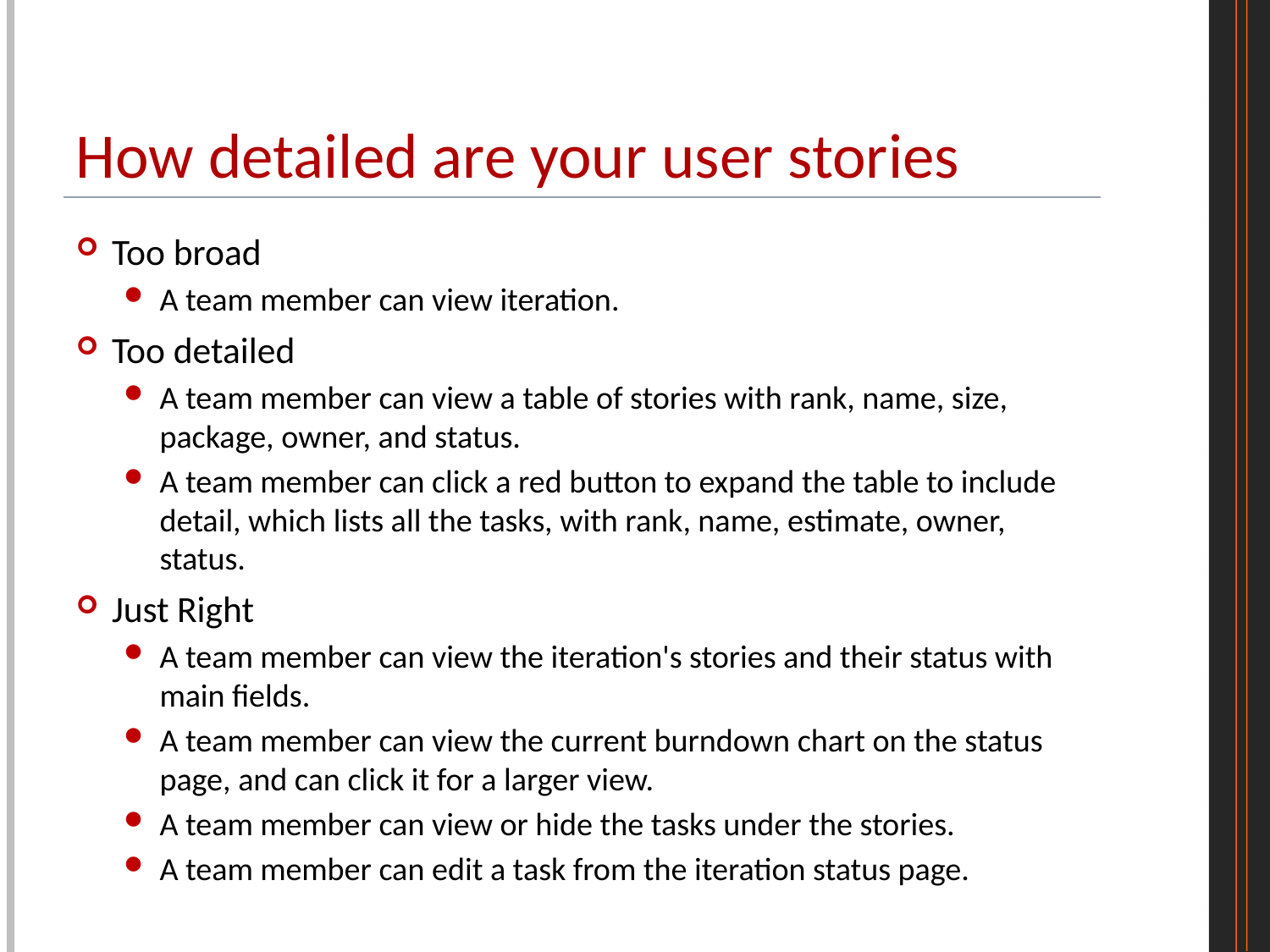

# How detailed are your user stories
Too broad
A team member can view iteration.
Too detailed
A team member can view a table of stories with rank, name, size, package, owner, and status.
A team member can click a red button to expand the table to include detail, which lists all the tasks, with rank, name, estimate, owner, status.
Just Right
A team member can view the iteration's stories and their status with main fields.
A team member can view the current burndown chart on the status page, and can click it for a larger view.
A team member can view or hide the tasks under the stories.
A team member can edit a task from the iteration status page.